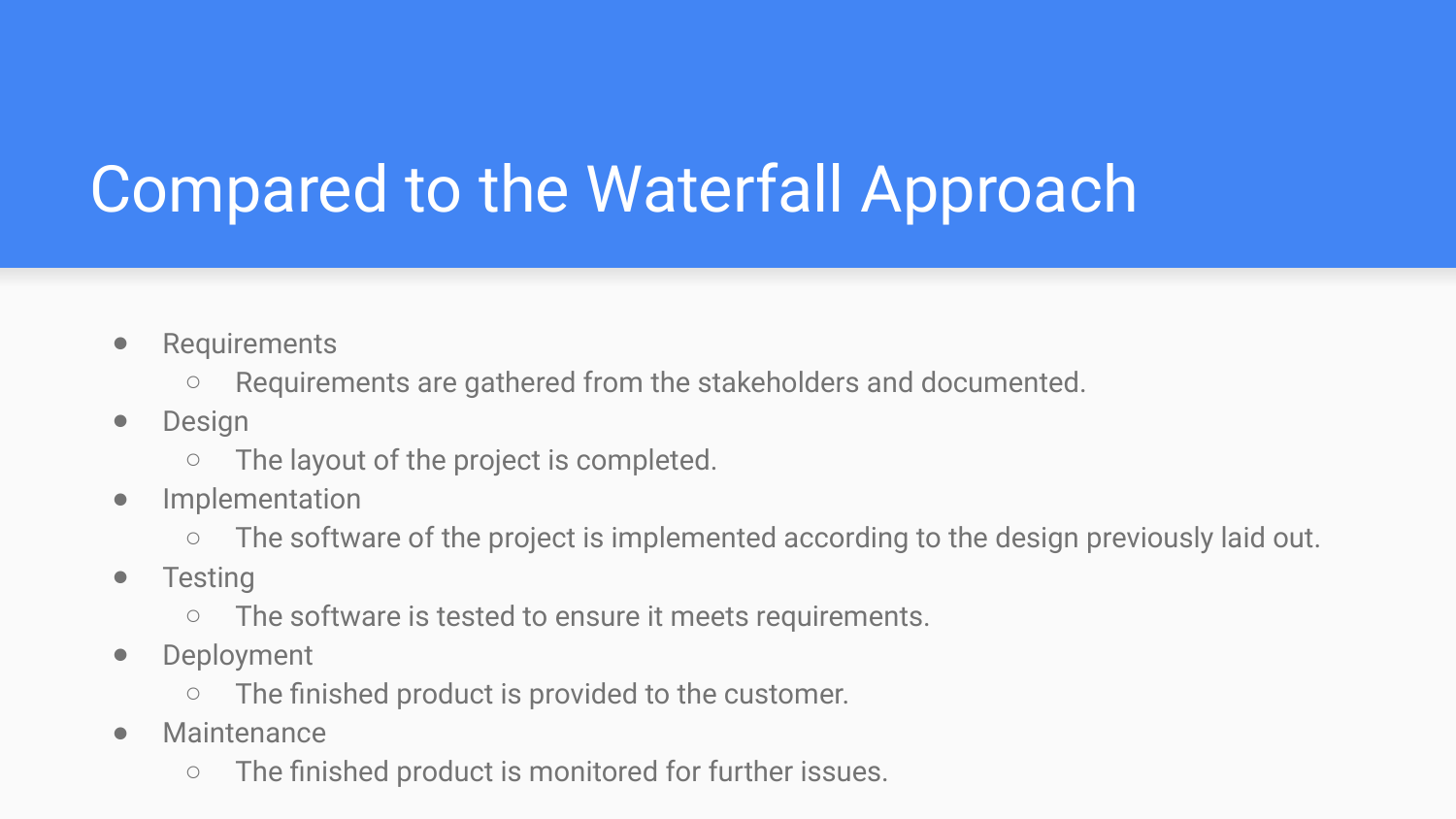

# Compared to the Waterfall Approach
Requirements
Requirements are gathered from the stakeholders and documented.
Design
The layout of the project is completed.
Implementation
The software of the project is implemented according to the design previously laid out.
Testing
The software is tested to ensure it meets requirements.
Deployment
The finished product is provided to the customer.
Maintenance
The finished product is monitored for further issues.